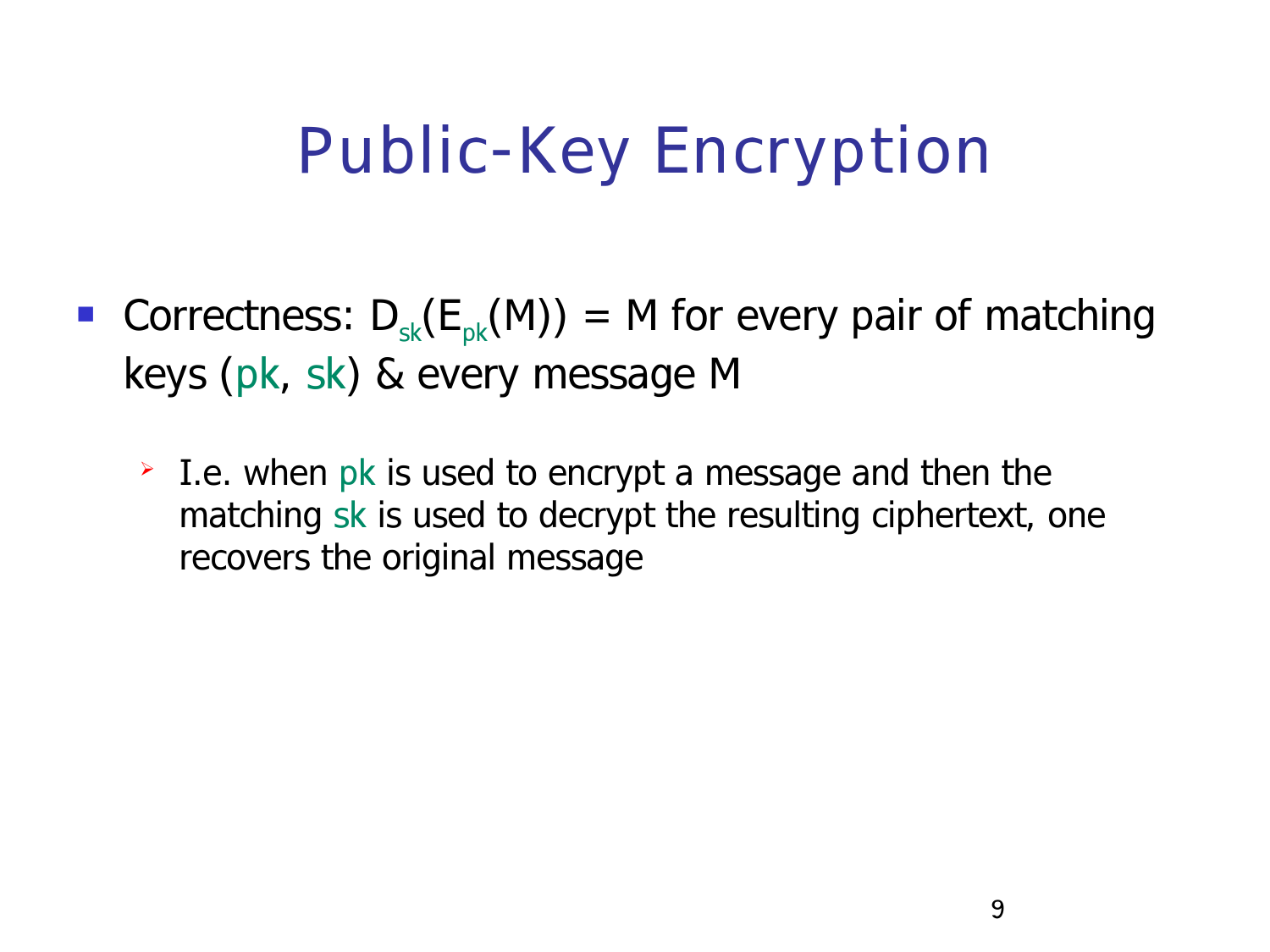

# Public-Key Encryption
Correctness: Dsk(Epk(M)) = M for every pair of matching keys (pk, sk) & every message M
I.e. when pk is used to encrypt a message and then the matching sk is used to decrypt the resulting ciphertext, one recovers the original message

9